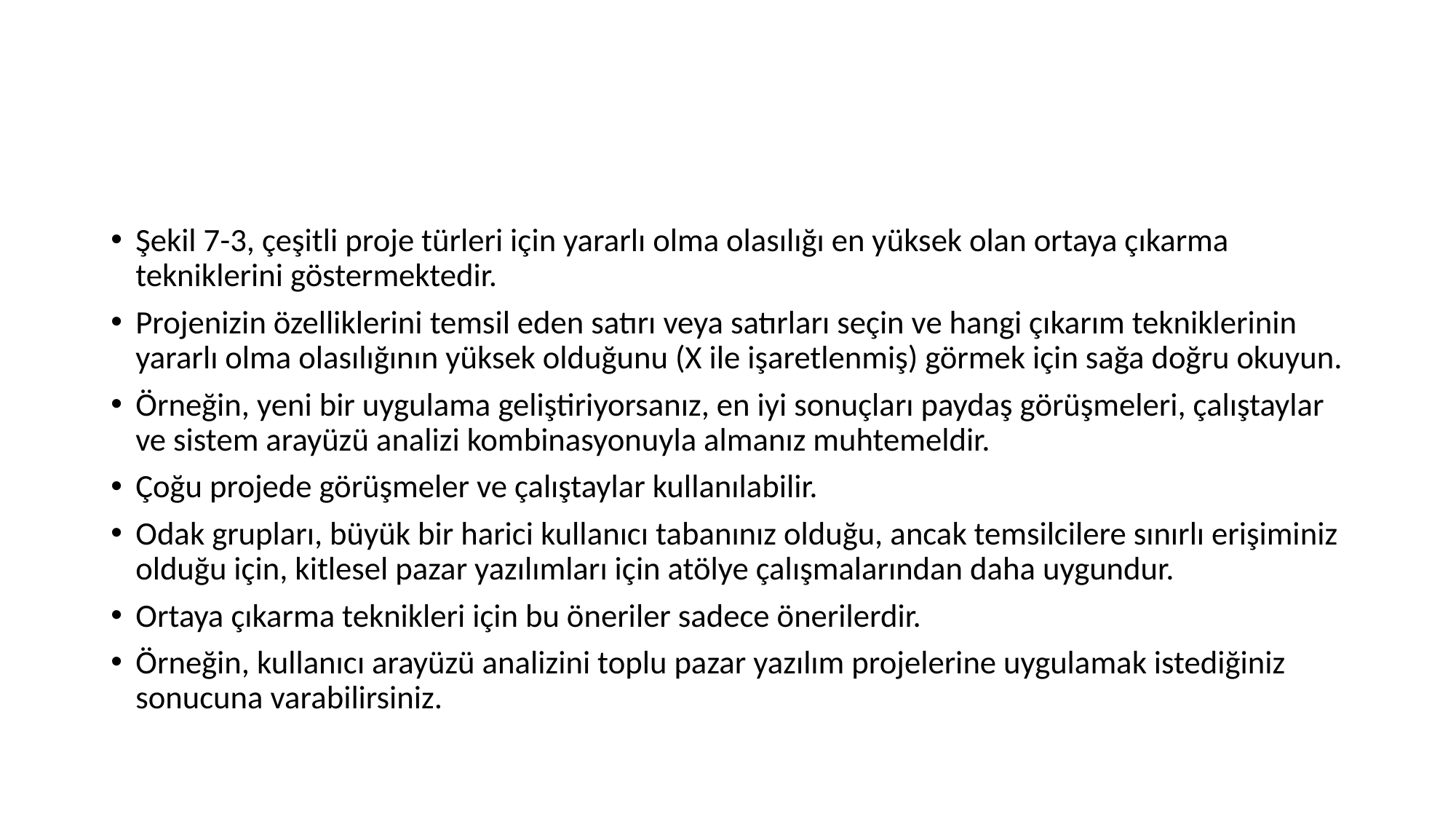

#
Şekil 7-3, çeşitli proje türleri için yararlı olma olasılığı en yüksek olan ortaya çıkarma tekniklerini göstermektedir.
Projenizin özelliklerini temsil eden satırı veya satırları seçin ve hangi çıkarım tekniklerinin yararlı olma olasılığının yüksek olduğunu (X ile işaretlenmiş) görmek için sağa doğru okuyun.
Örneğin, yeni bir uygulama geliştiriyorsanız, en iyi sonuçları paydaş görüşmeleri, çalıştaylar ve sistem arayüzü analizi kombinasyonuyla almanız muhtemeldir.
Çoğu projede görüşmeler ve çalıştaylar kullanılabilir.
Odak grupları, büyük bir harici kullanıcı tabanınız olduğu, ancak temsilcilere sınırlı erişiminiz olduğu için, kitlesel pazar yazılımları için atölye çalışmalarından daha uygundur.
Ortaya çıkarma teknikleri için bu öneriler sadece önerilerdir.
Örneğin, kullanıcı arayüzü analizini toplu pazar yazılım projelerine uygulamak istediğiniz sonucuna varabilirsiniz.